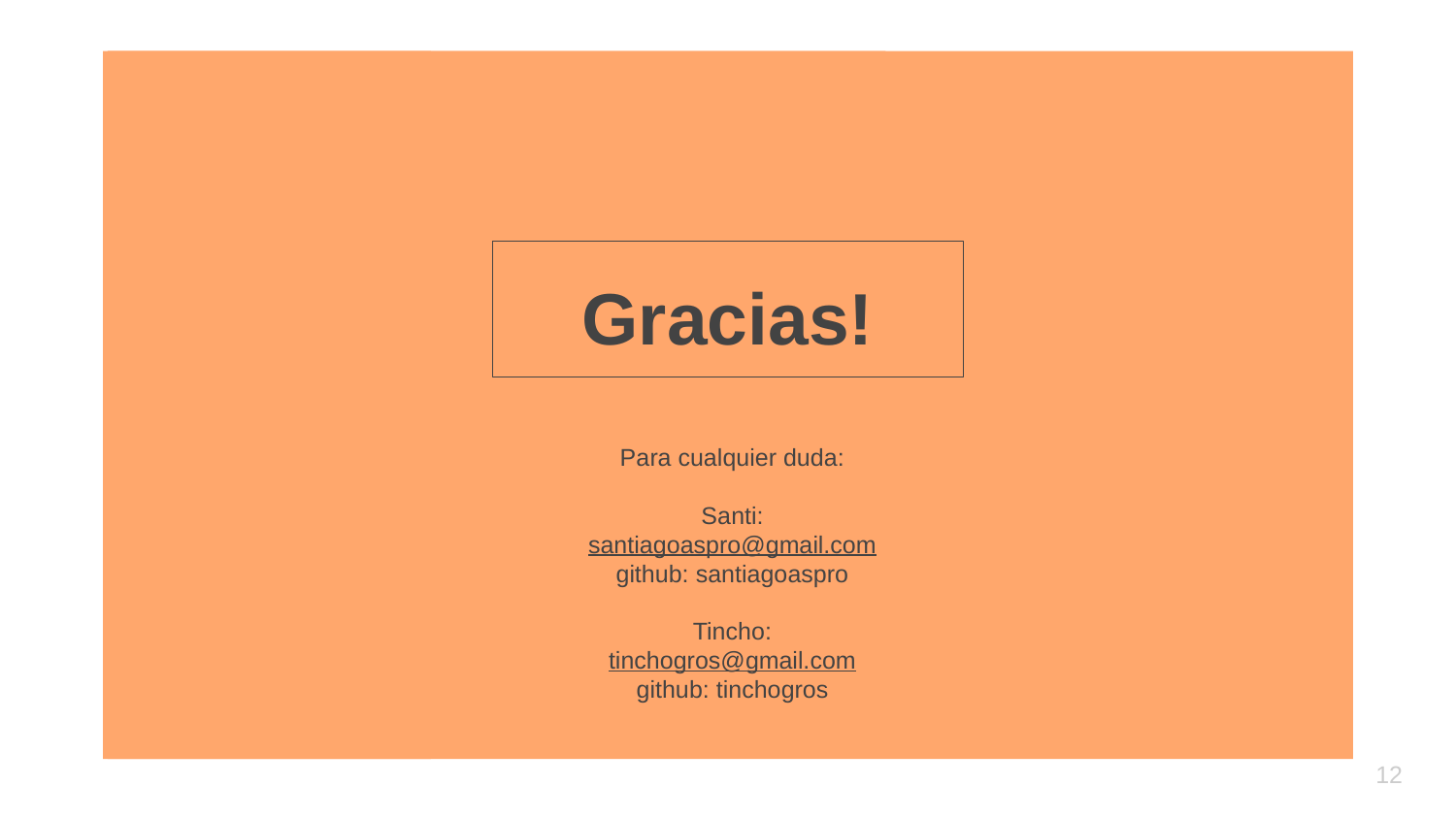

# Gracias!
Para cualquier duda:

Santi:
santiagoaspro@gmail.com
github: santiagoaspro

Tincho:
tinchogros@gmail.com
github: tinchogros
12